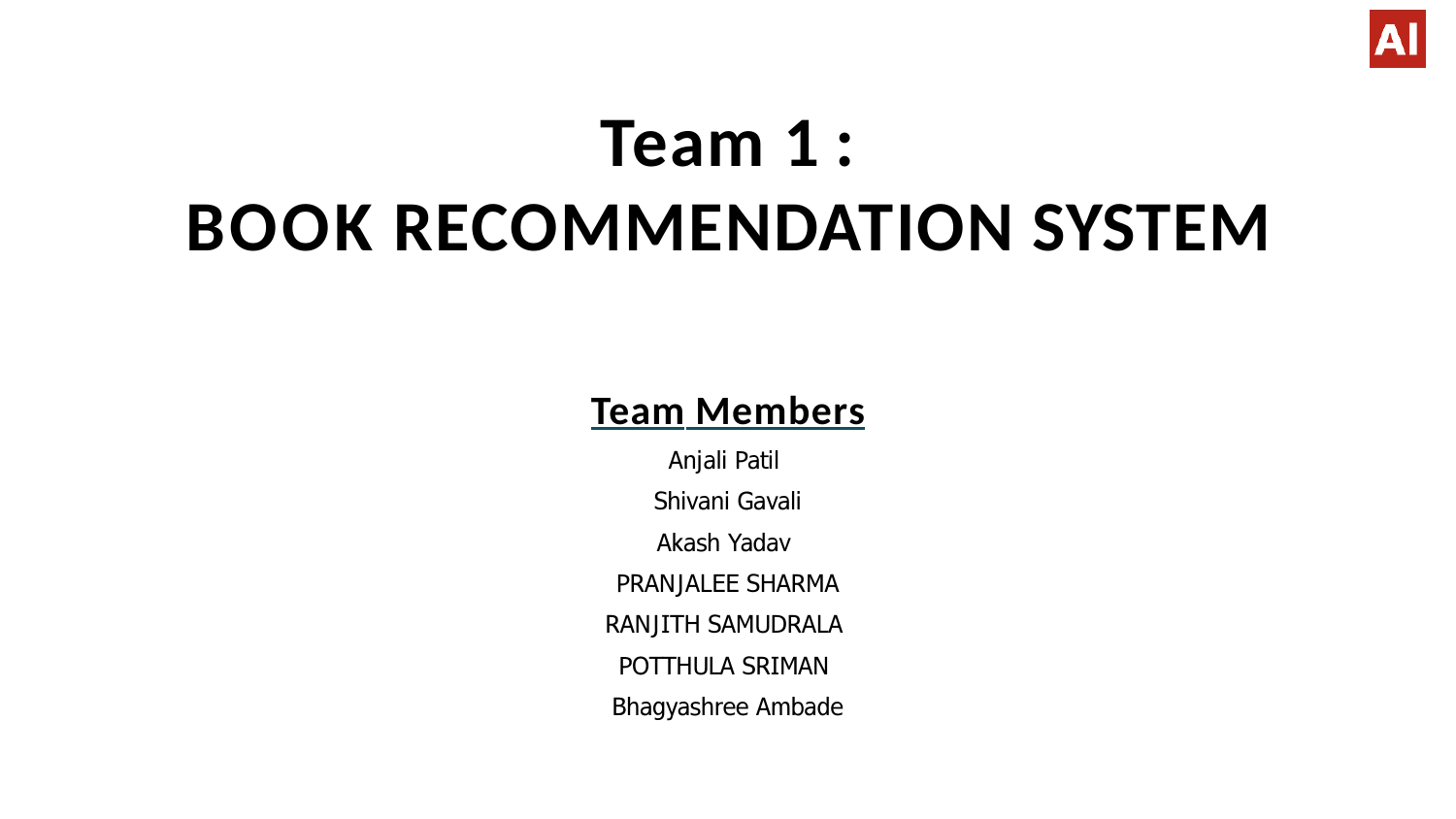

Team 1 :
BOOK RECOMMENDATION SYSTEM
Team Members
Anjali Patil
Shivani Gavali
Akash Yadav
PRANJALEE SHARMA
RANJITH SAMUDRALA
POTTHULA SRIMAN
Bhagyashree Ambade